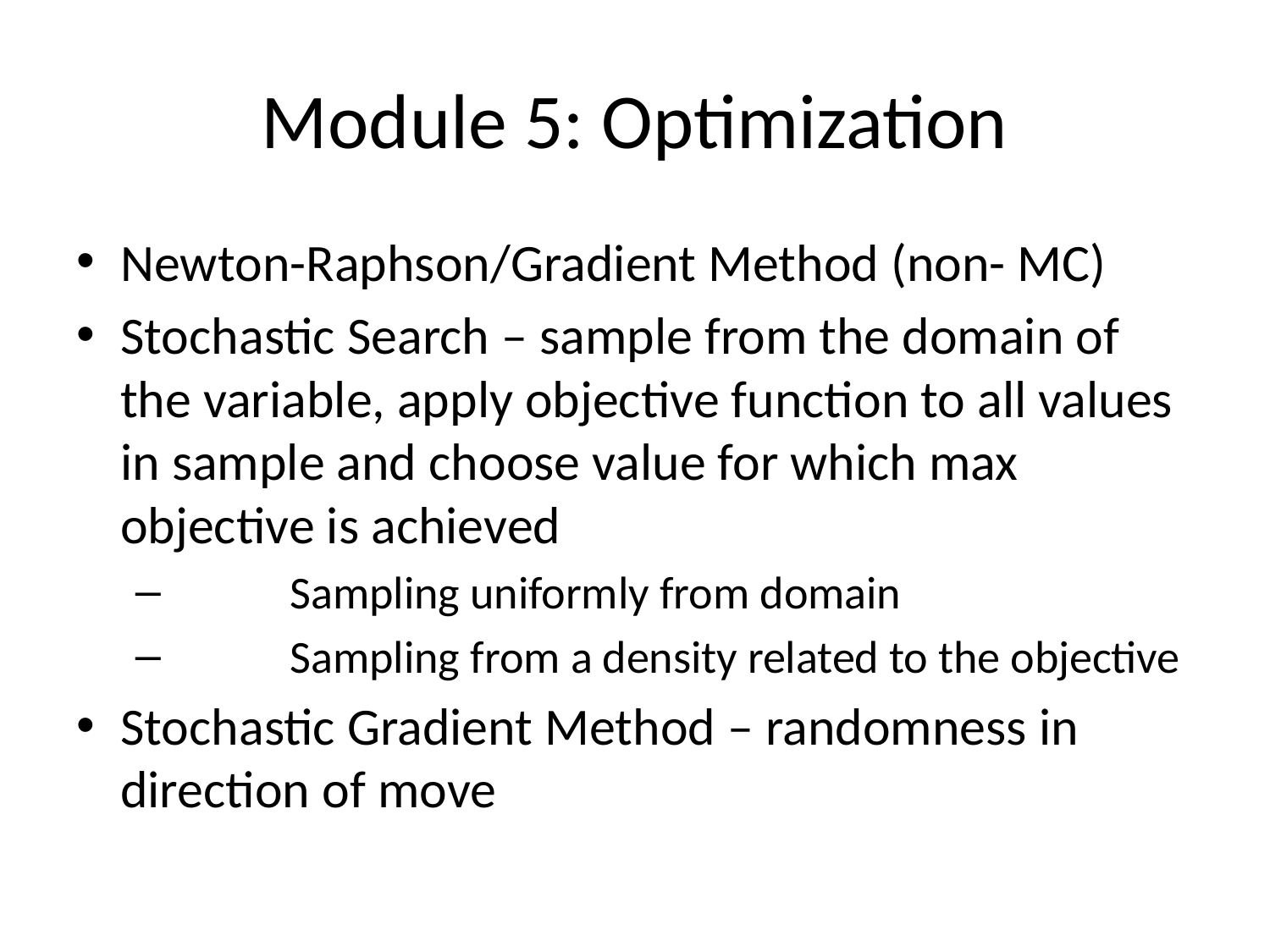

# Module 5: Optimization
Newton-Raphson/Gradient Method (non- MC)
Stochastic Search – sample from the domain of the variable, apply objective function to all values in sample and choose value for which max objective is achieved
	Sampling uniformly from domain
	Sampling from a density related to the objective
Stochastic Gradient Method – randomness in direction of move